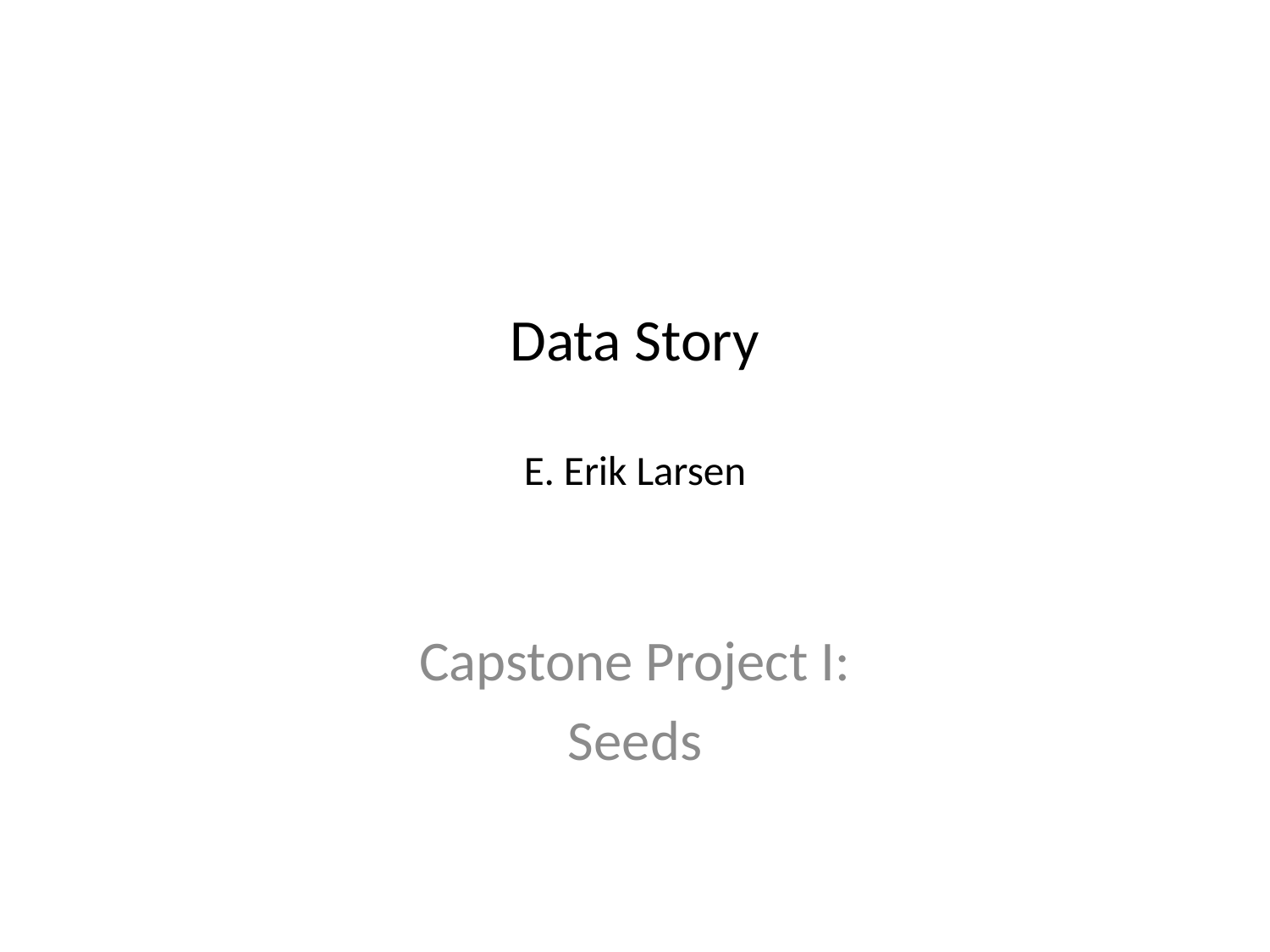

# Data Story E. Erik Larsen

Capstone Project I:
Seeds